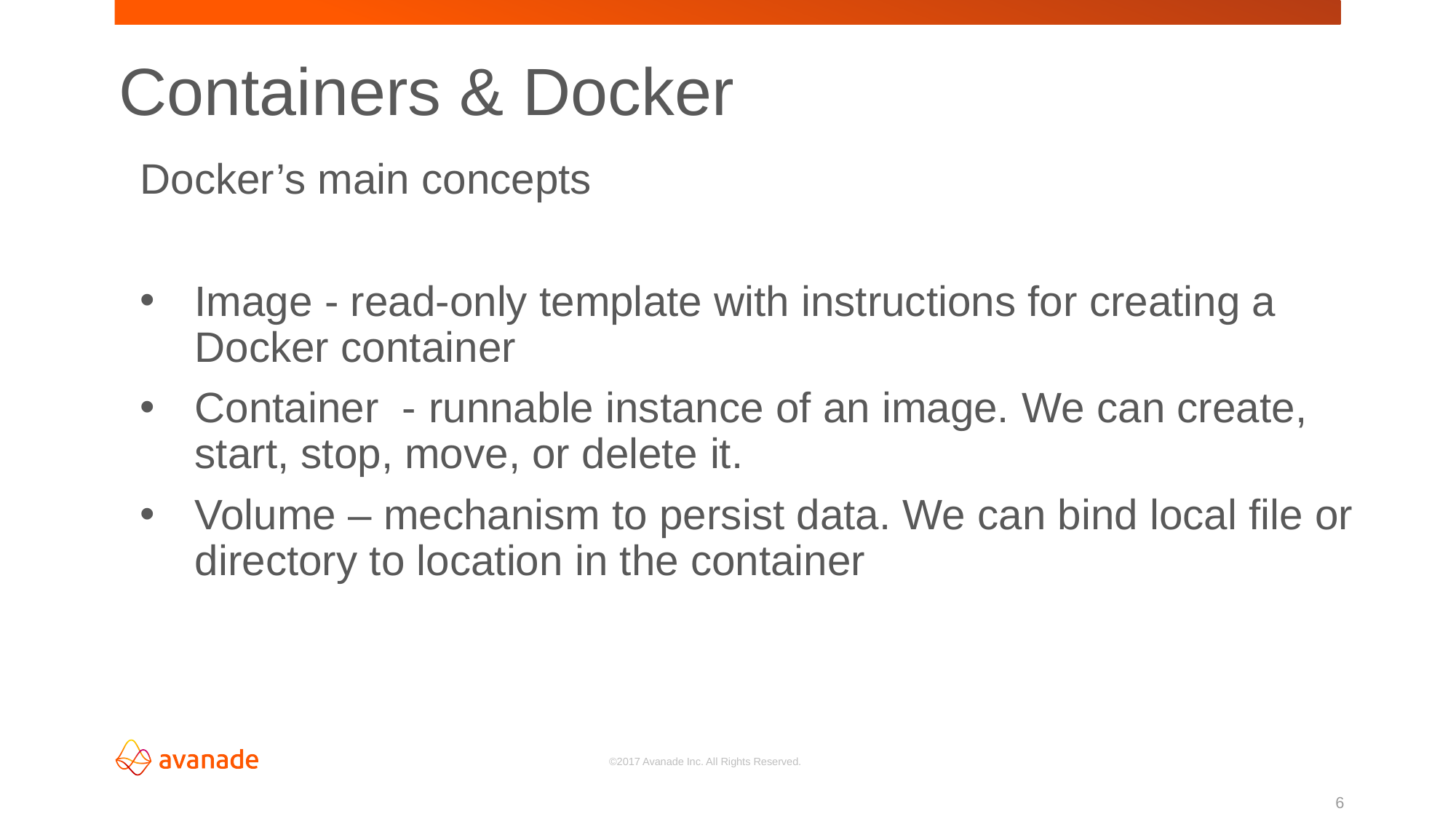

Containers & Docker

Docker’s main concepts

Image - read-only template with instructions for creating a Docker container
Container  - runnable instance of an image. We can create, start, stop, move, or delete it.
Volume – mechanism to persist data. We can bind local file or directory to location in the container

6